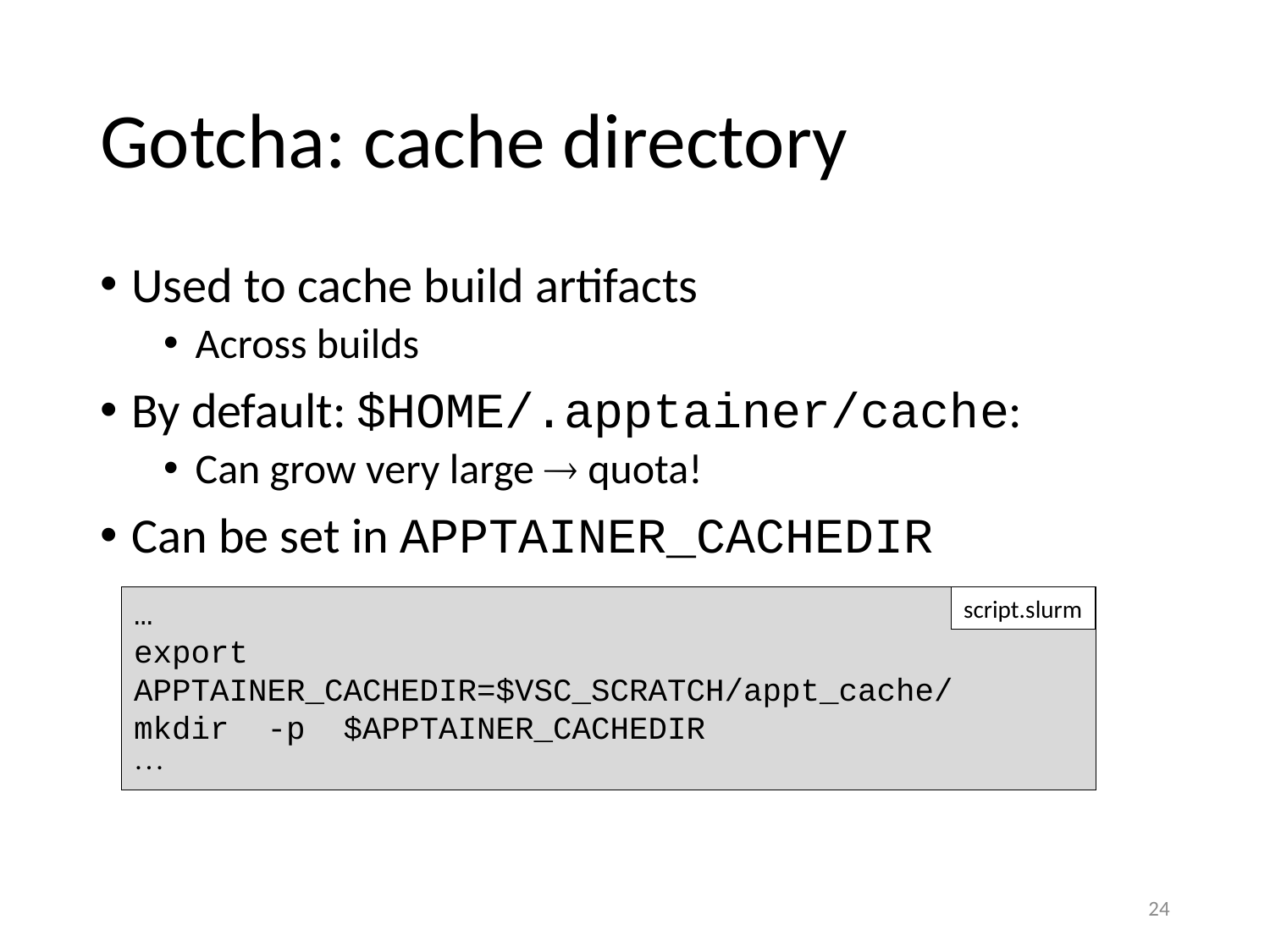

# Gotcha: cache directory
Used to cache build artifacts
Across builds
By default: $HOME/.apptainer/cache:
Can grow very large → quota!
Can be set in APPTAINER_CACHEDIR
…
export APPTAINER_CACHEDIR=$VSC_SCRATCH/appt_cache/
mkdir  -p  $APPTAINER_CACHEDIR
…
script.slurm
24